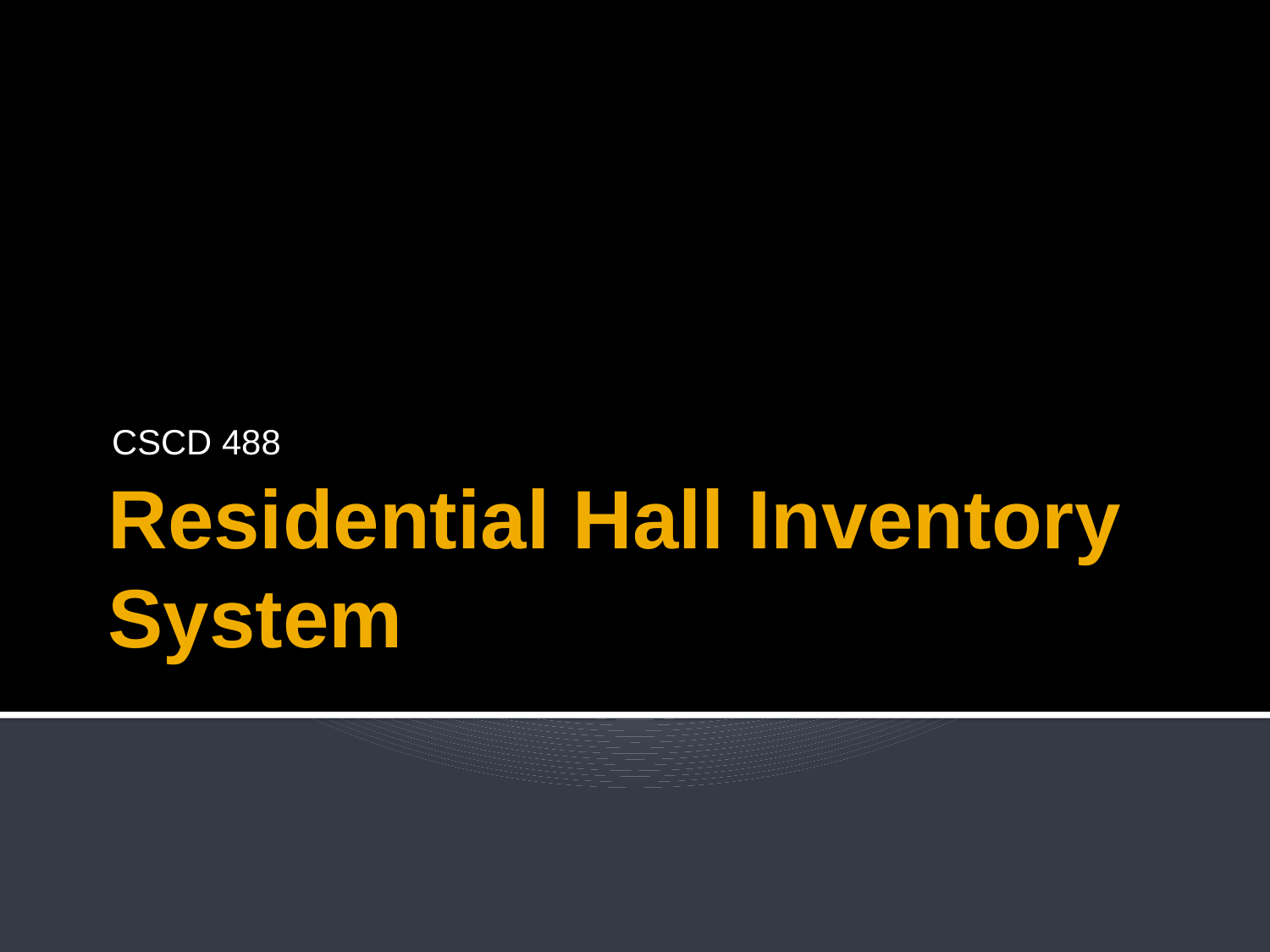

CSCD 488
# Residential Hall Inventory System